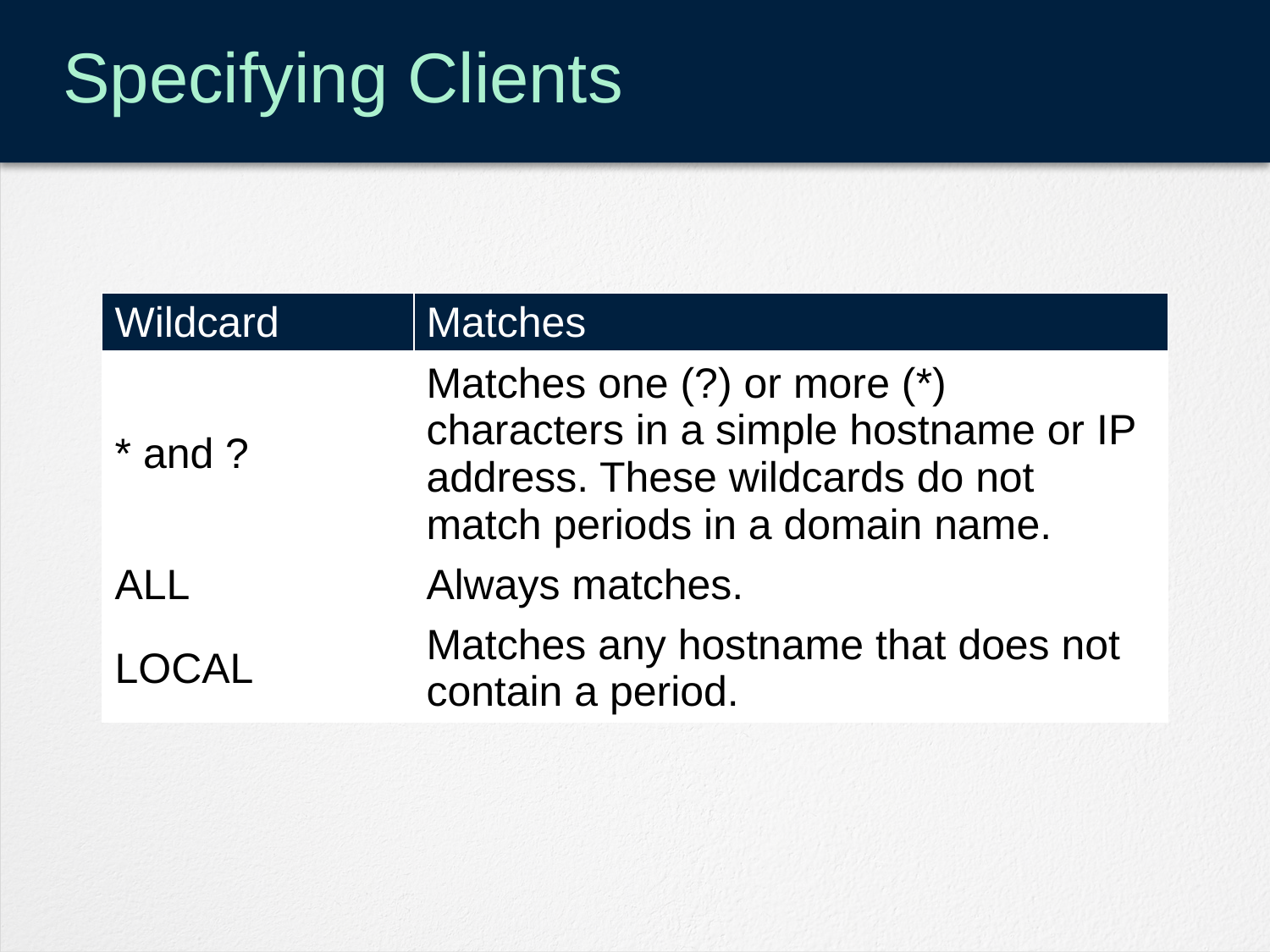

# Specifying Clients

| Wildcard | Matches |
| --- | --- |
| \* and ? | Matches one (?) or more (\*) characters in a simple hostname or IP address. These wildcards do not match periods in a domain name. |
| ALL | Always matches. |
| LOCAL | Matches any hostname that does not contain a period. |